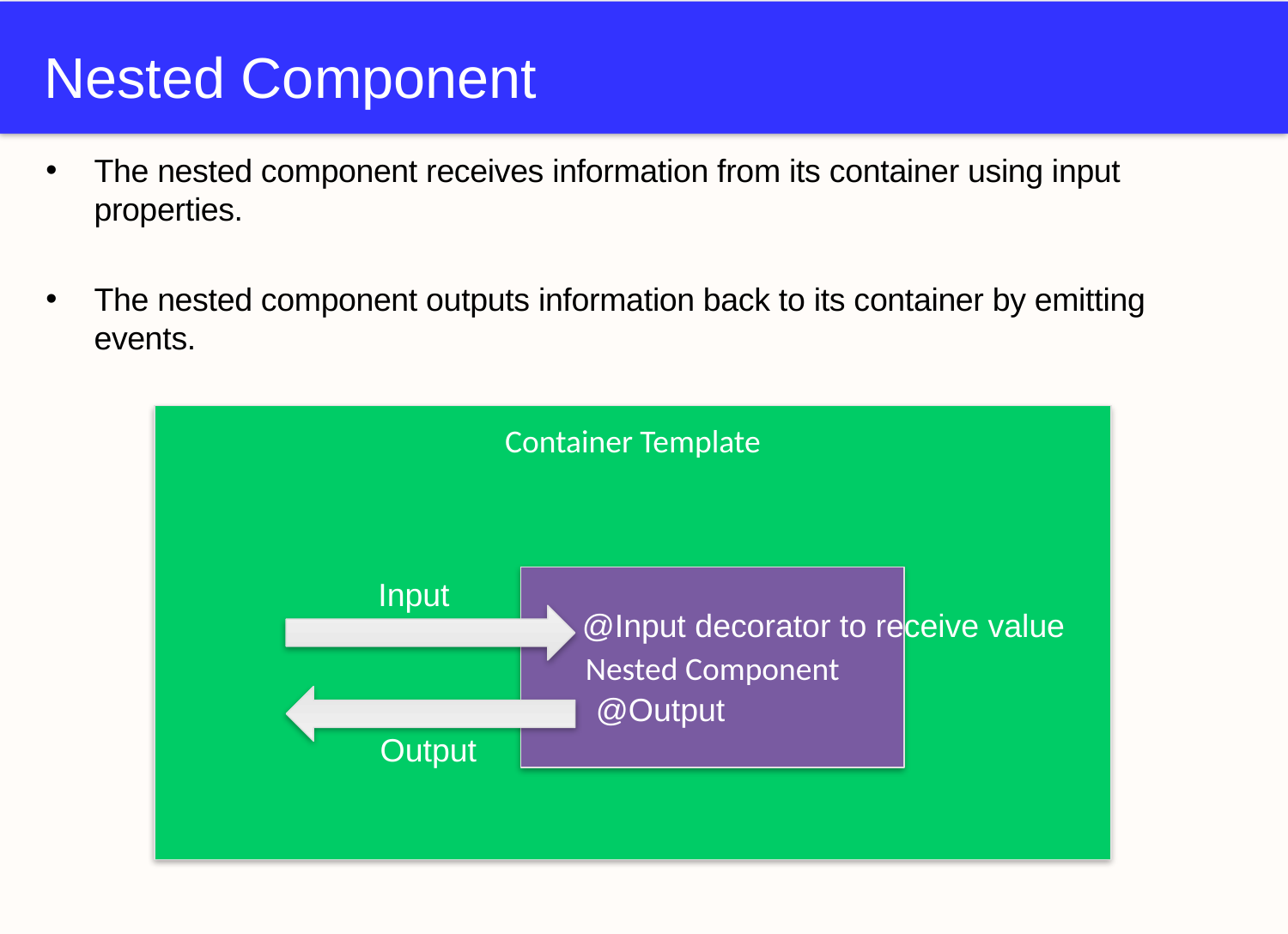

# Nested Component
The nested component receives information from its container using input properties.

The nested component outputs information back to its container by emitting events.
Container Template

Nested Component
Input
@Input decorator to receive value

@Output

Output